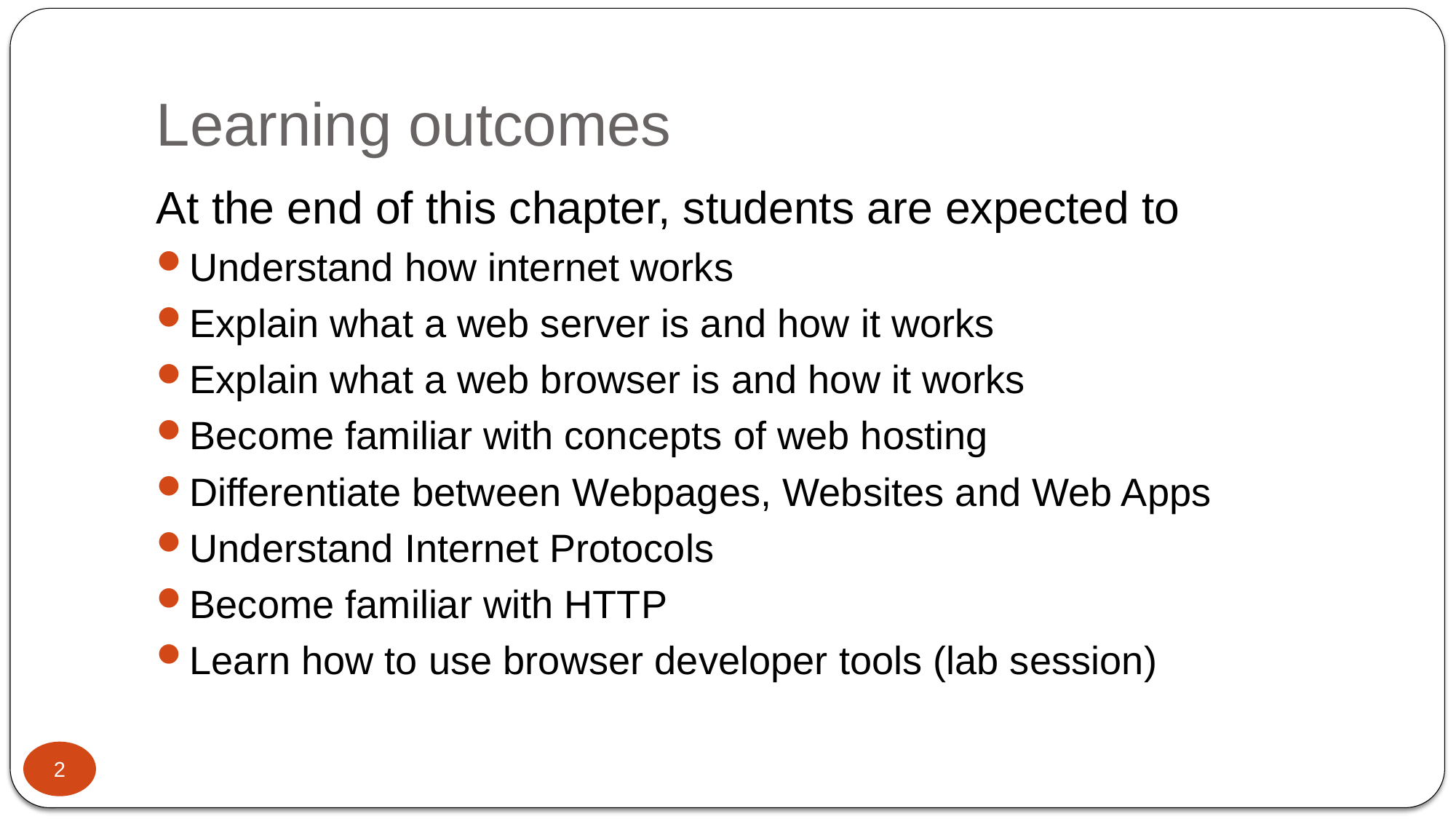

# Learning outcomes
At the end of this chapter, students are expected to
Understand how internet works
Explain what a web server is and how it works
Explain what a web browser is and how it works
Become familiar with concepts of web hosting
Differentiate between Webpages, Websites and Web Apps
Understand Internet Protocols
Become familiar with HTTP
Learn how to use browser developer tools (lab session)

2